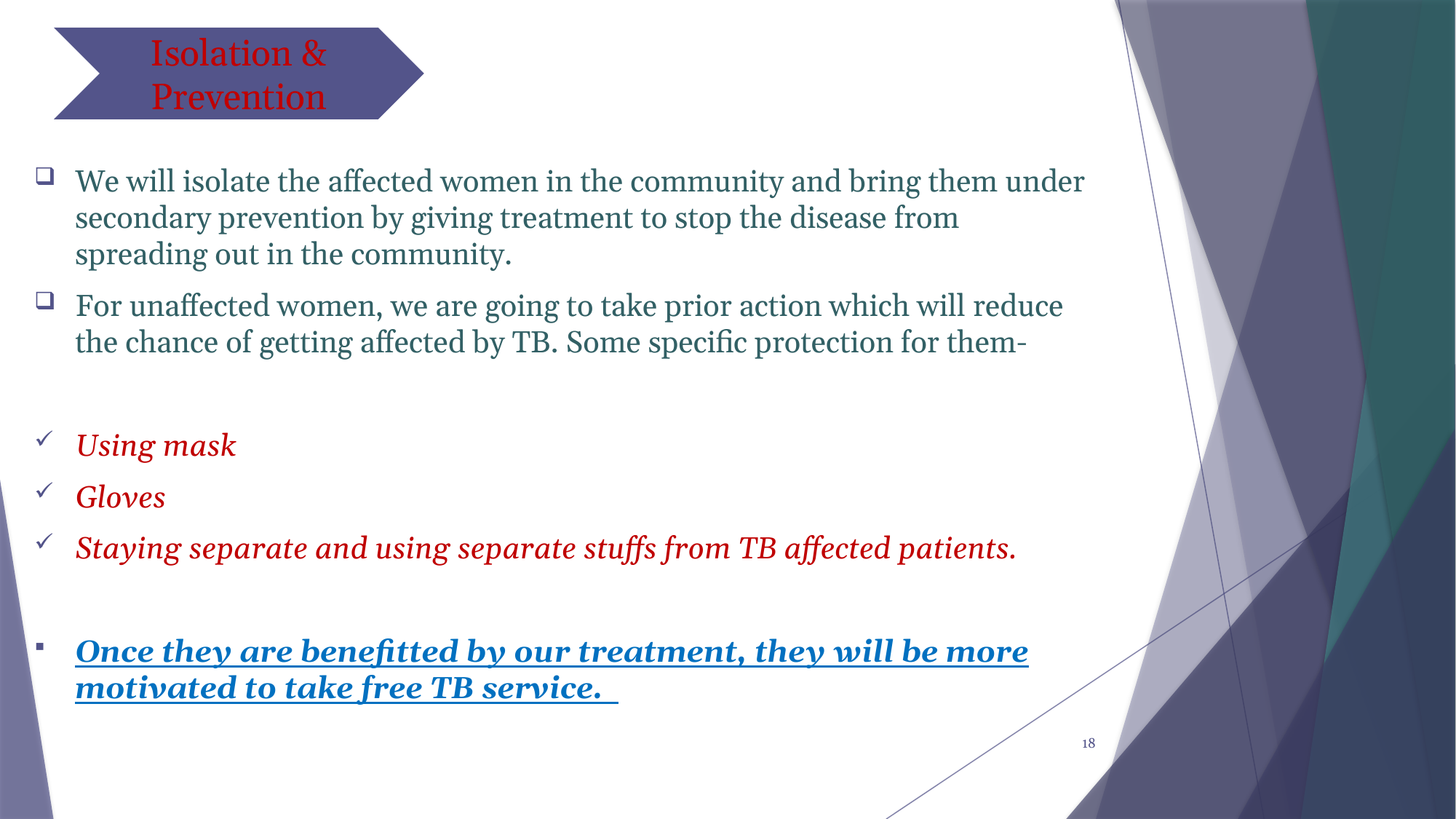

Isolation & Prevention
We will isolate the affected women in the community and bring them under secondary prevention by giving treatment to stop the disease from spreading out in the community.
For unaffected women, we are going to take prior action which will reduce the chance of getting affected by TB. Some specific protection for them-

Using mask
Gloves
Staying separate and using separate stuffs from TB affected patients.

Once they are benefitted by our treatment, they will be more motivated to take free TB service.
18